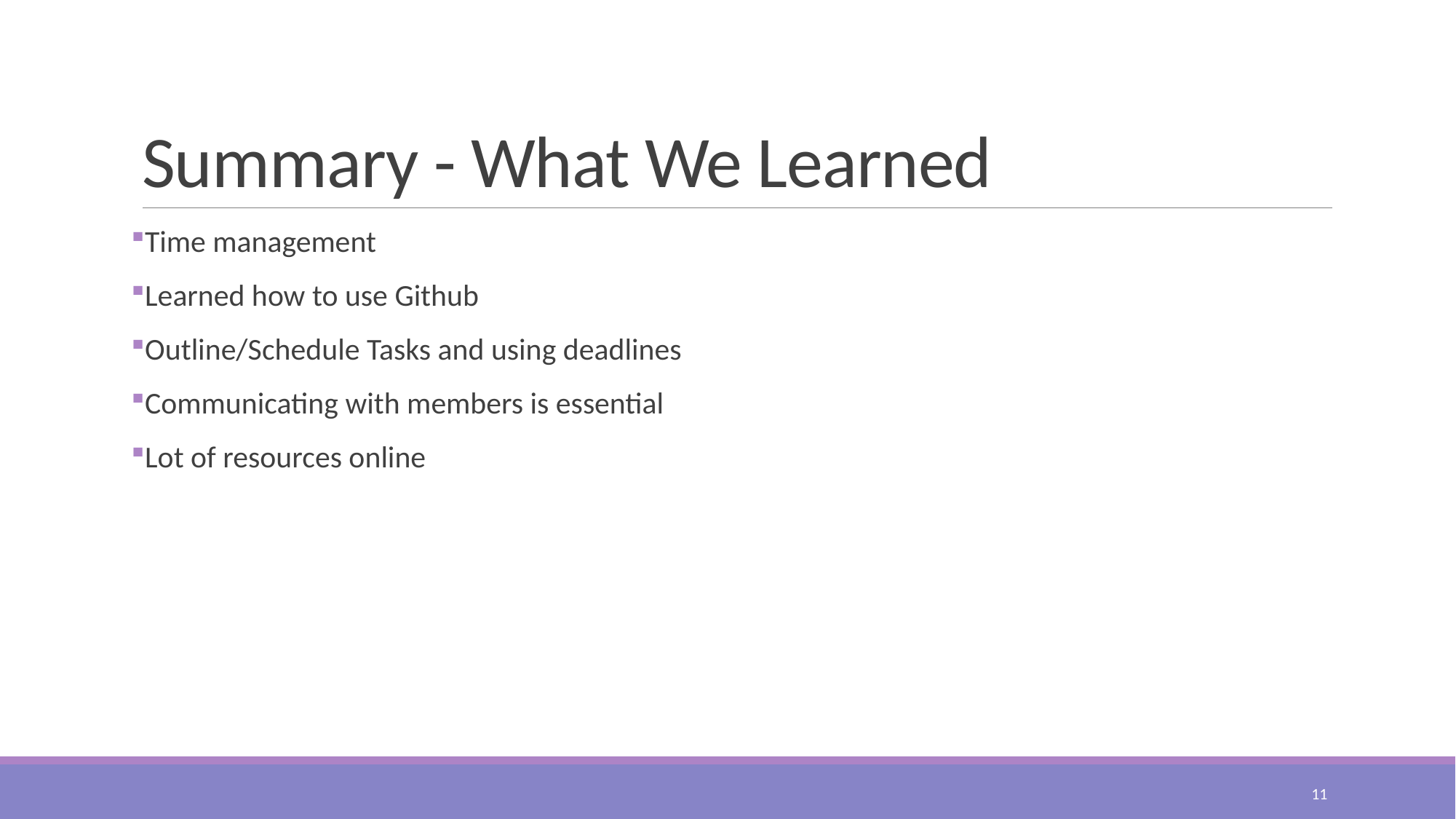

# Summary - What We Learned
Time management
Learned how to use Github
Outline/Schedule Tasks and using deadlines
Communicating with members is essential
Lot of resources online

11